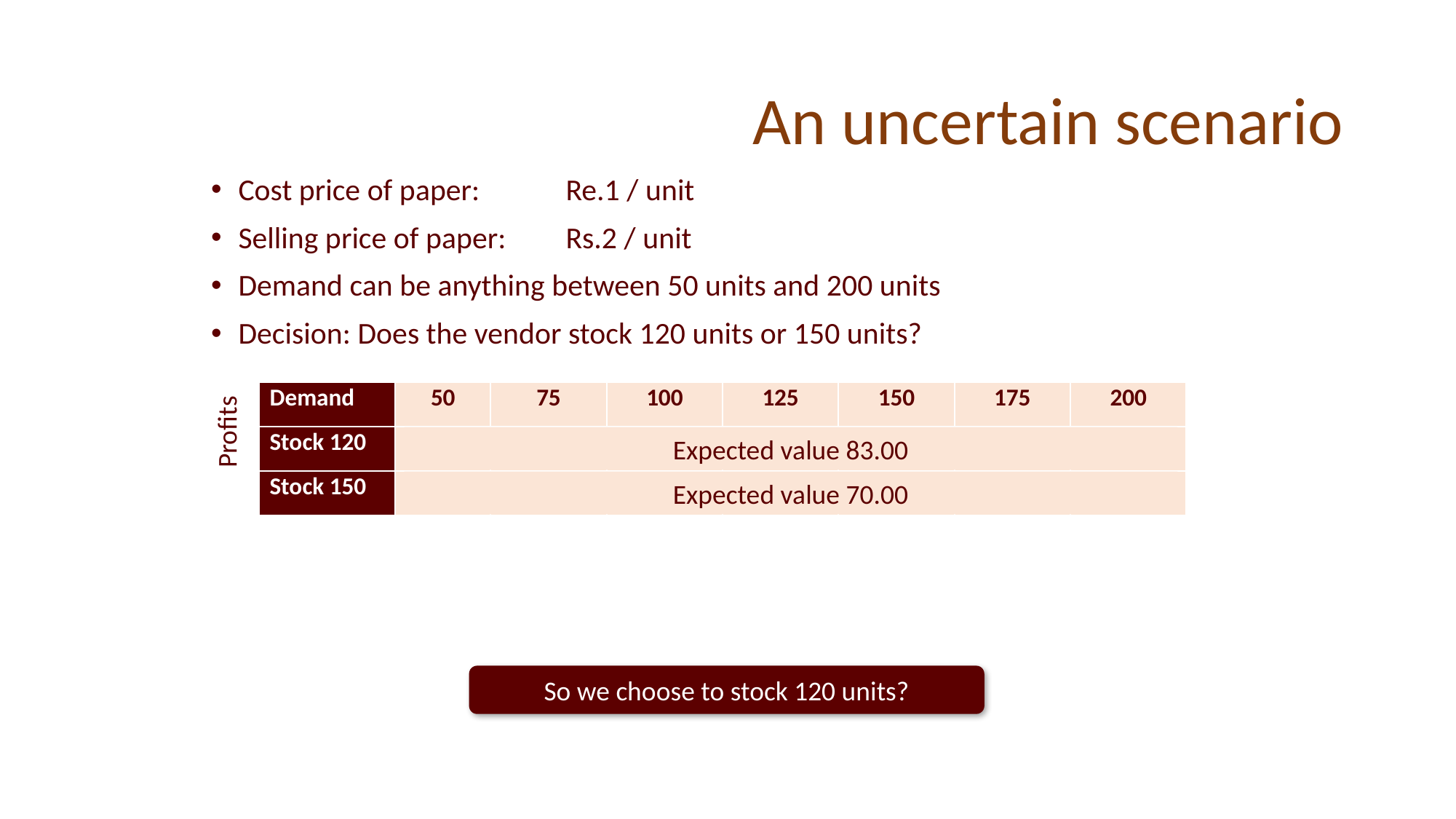

# An uncertain scenario
Cost price of paper:	Re.1 / unit
Selling price of paper: 	Rs.2 / unit
Demand can be anything between 50 units and 200 units
Decision: Does the vendor stock 120 units or 150 units?

| Demand | 50 | 75 | 100 | 125 | 150 | 175 | 200 |
| --- | --- | --- | --- | --- | --- | --- | --- |
| Stock 120 | -20 | 30 | 80 | 120 | 120 | 120 | 120 |
| Stock 150 | -50 | 0 | 50 | 100 | 150 | 150 | 150 |
|  |  |  |  |  |  |  |  |
| Chance | 5% | 20% | 30% | 20% | 10% | 10% | 5% |
Profits
Expected value 83.00
Expected value 70.00

So we choose to stock 120 units?